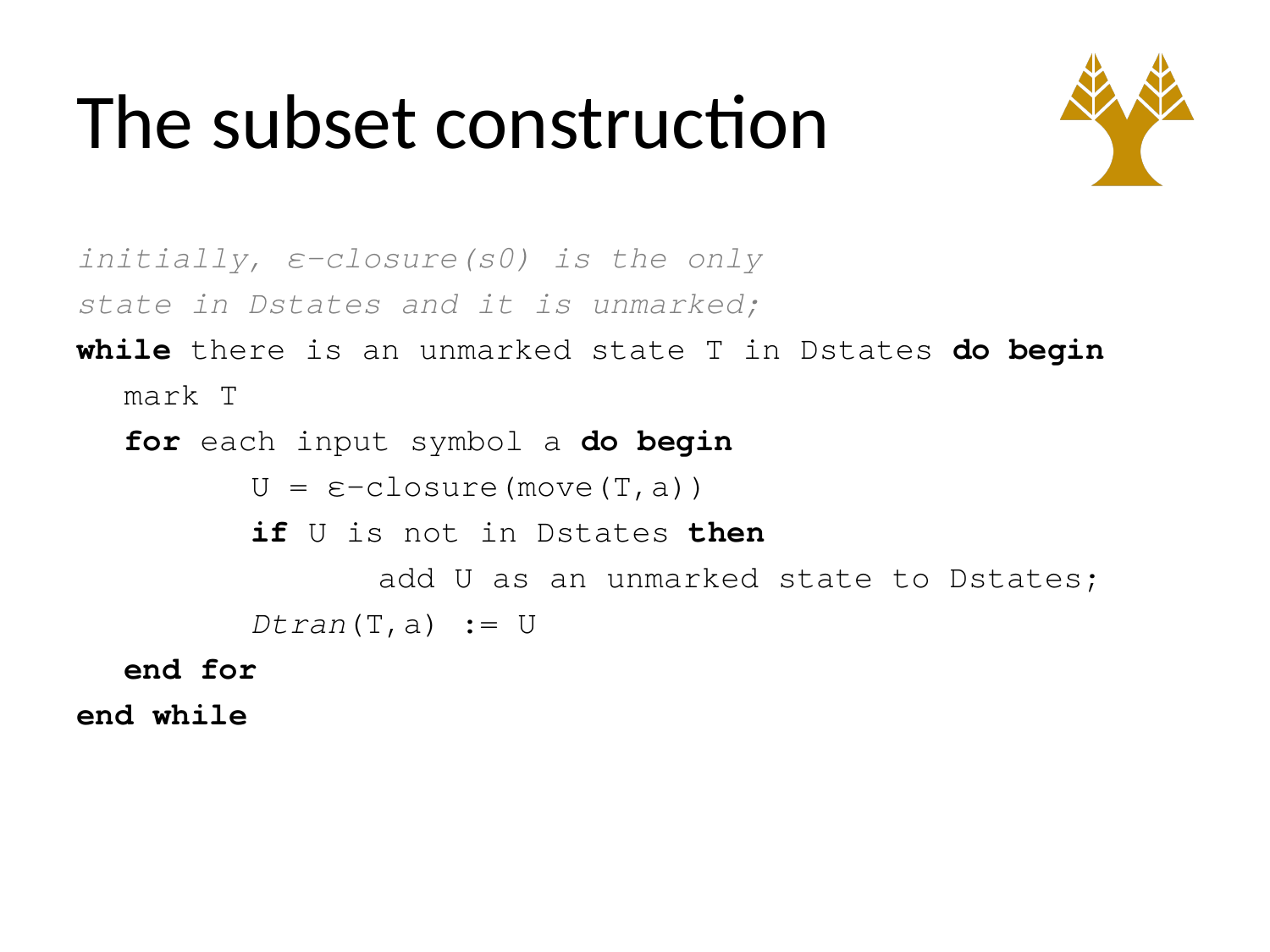

# The subset construction
initially, ε-closure(s0) is the only
state in Dstates and it is unmarked;
while there is an unmarked state T in Dstates do begin
	mark T
	for each input symbol a do begin
		U = ε-closure(move(T,a))
		if U is not in Dstates then
			add U as an unmarked state to Dstates;
		Dtran(T,a) := U
	end for
end while